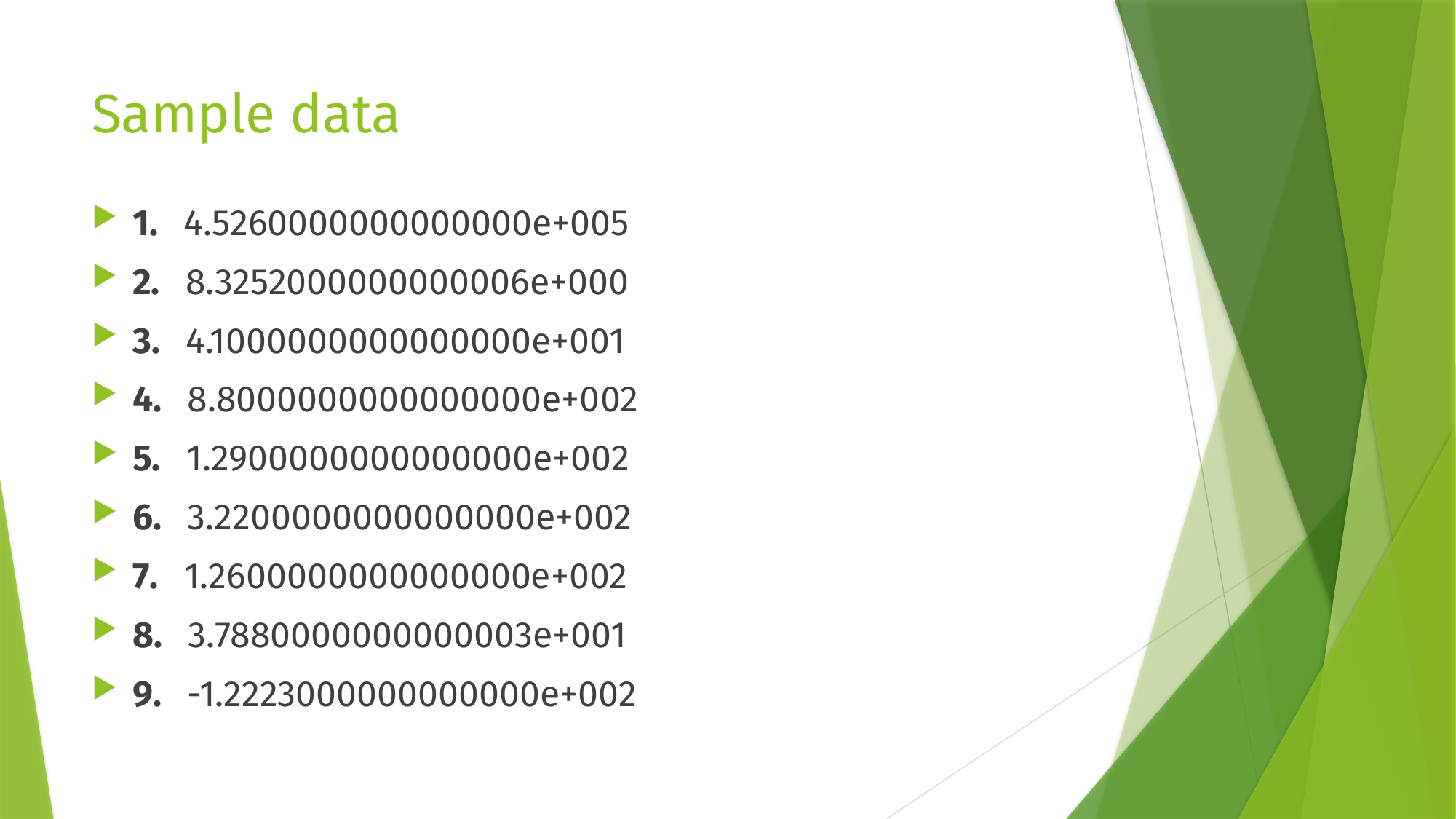

# Sample data

1.   4.5260000000000000e+005
2.   8.3252000000000006e+000
3.   4.1000000000000000e+001
4.   8.8000000000000000e+002
5.   1.2900000000000000e+002
6.   3.2200000000000000e+002
7.   1.2600000000000000e+002
8.   3.7880000000000003e+001
9.   -1.2223000000000000e+002